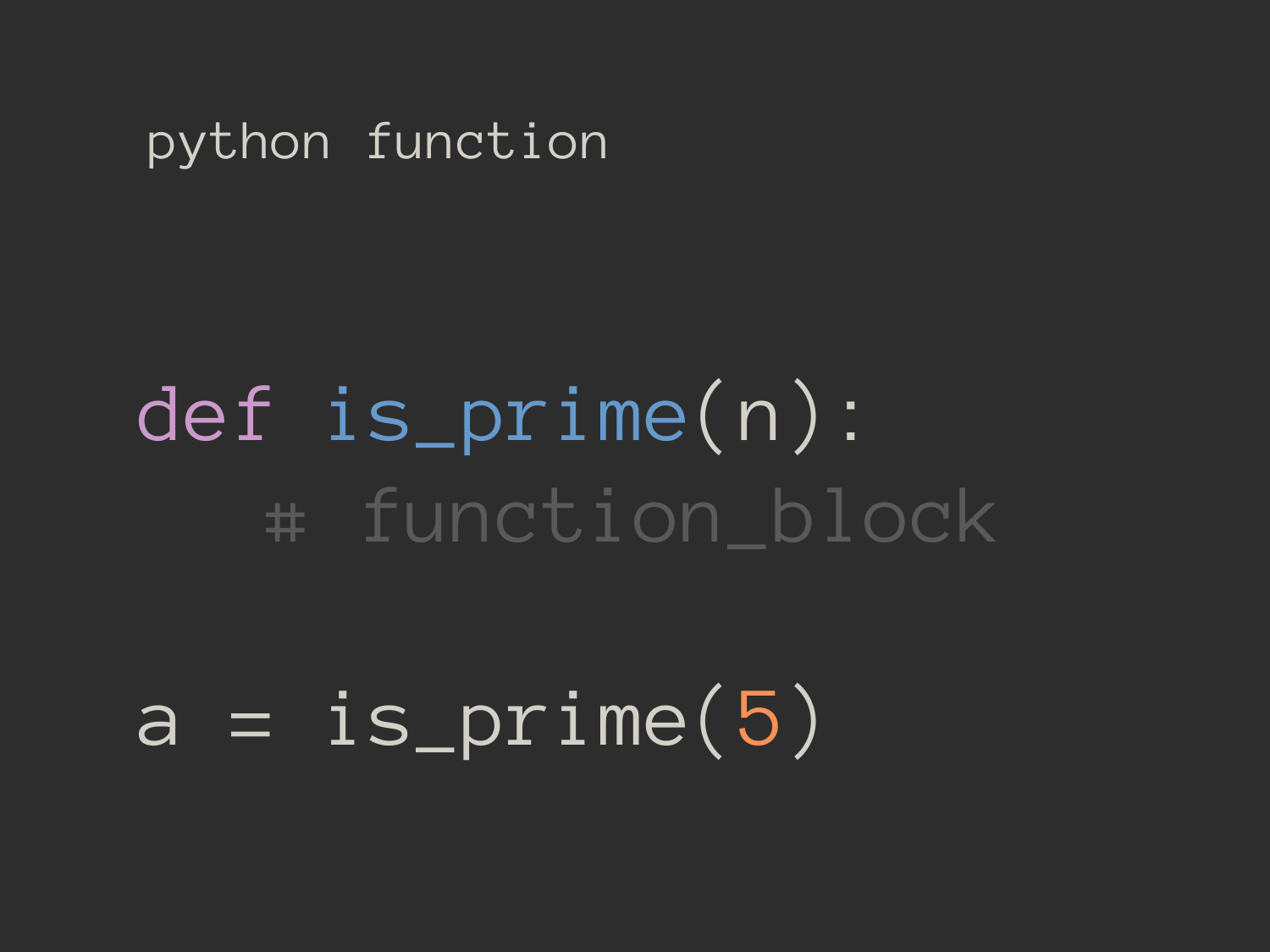

python function
def is_prime(n):
	# function_block

a = is_prime(5)